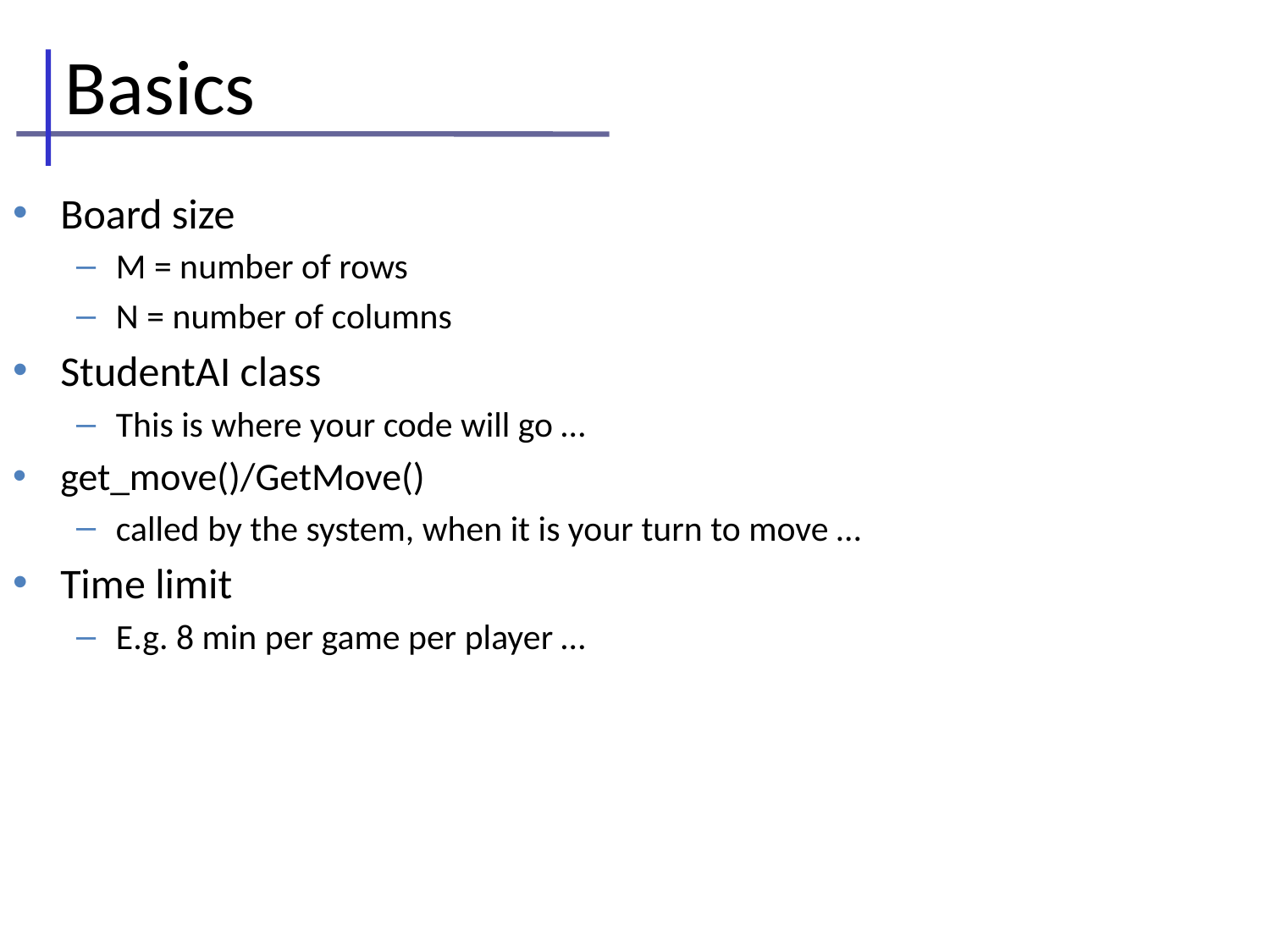

# Basics
Board size
M = number of rows
N = number of columns
StudentAI class
This is where your code will go …
get_move()/GetMove()
called by the system, when it is your turn to move …
Time limit
E.g. 8 min per game per player …